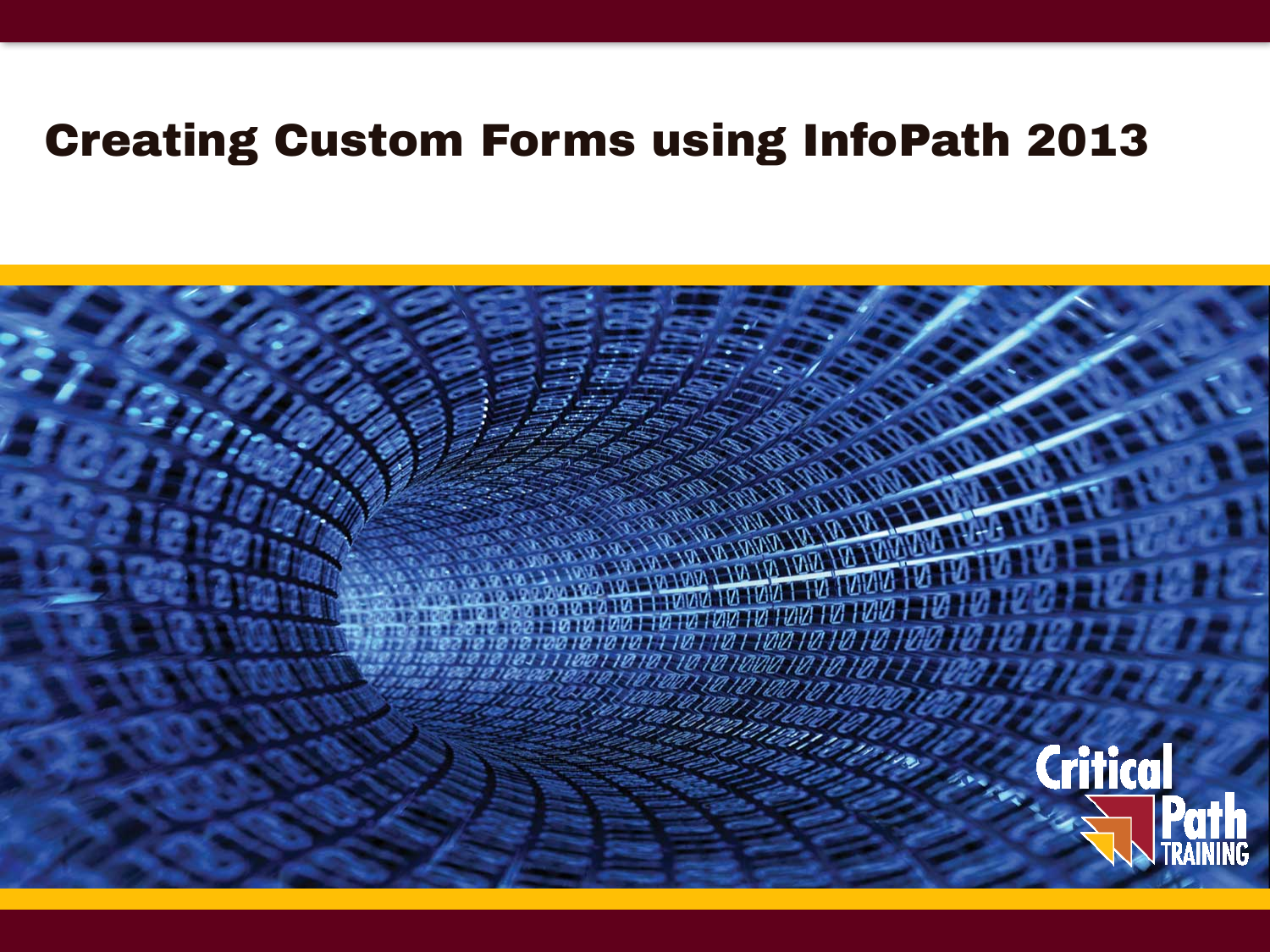

# Creating Custom Forms using InfoPath 2013